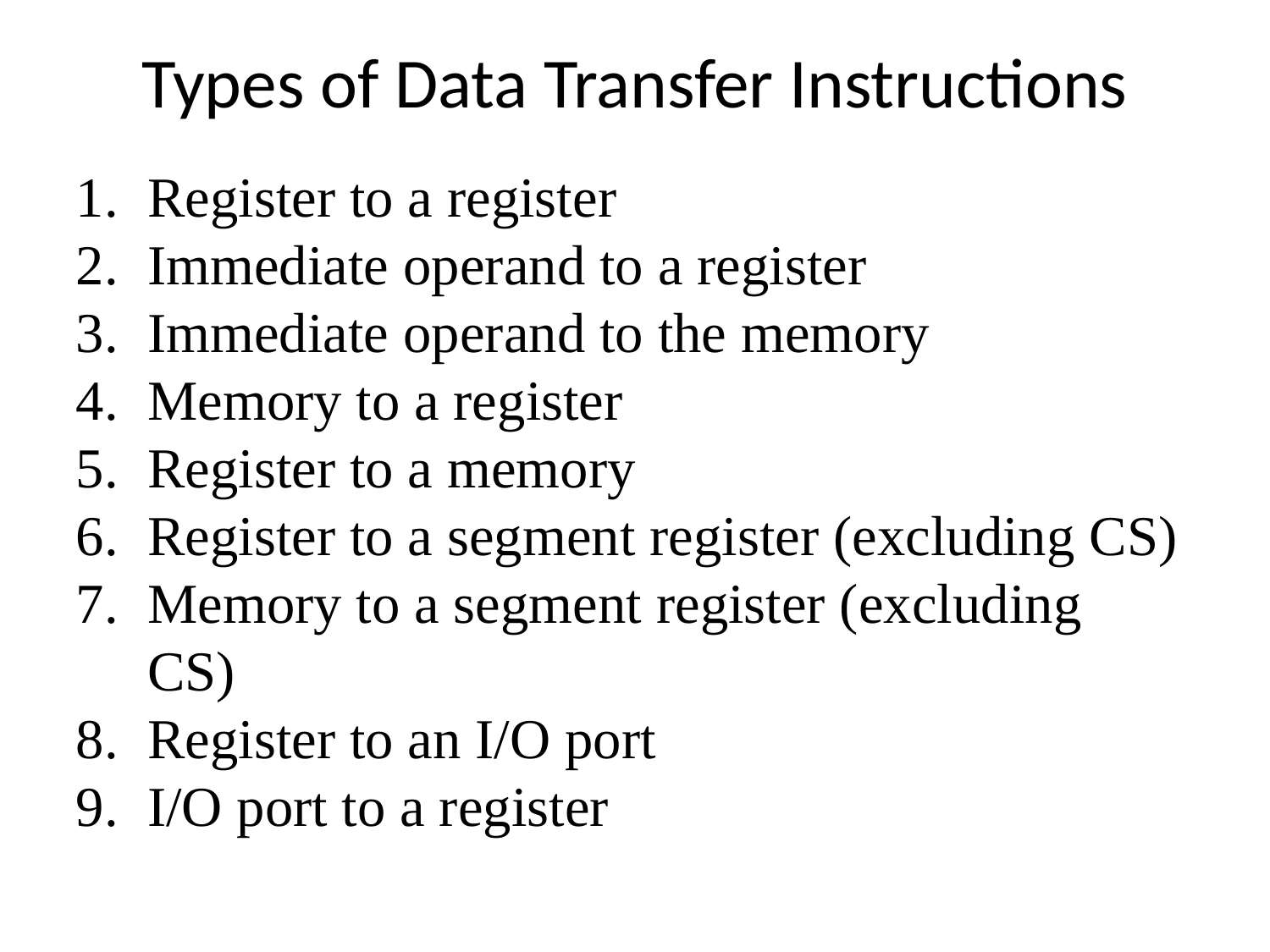

Types of Data Transfer Instructions
Register to a register
Immediate operand to a register
Immediate operand to the memory
Memory to a register
Register to a memory
Register to a segment register (excluding CS)
Memory to a segment register (excluding CS)
Register to an I/O port
I/O port to a register